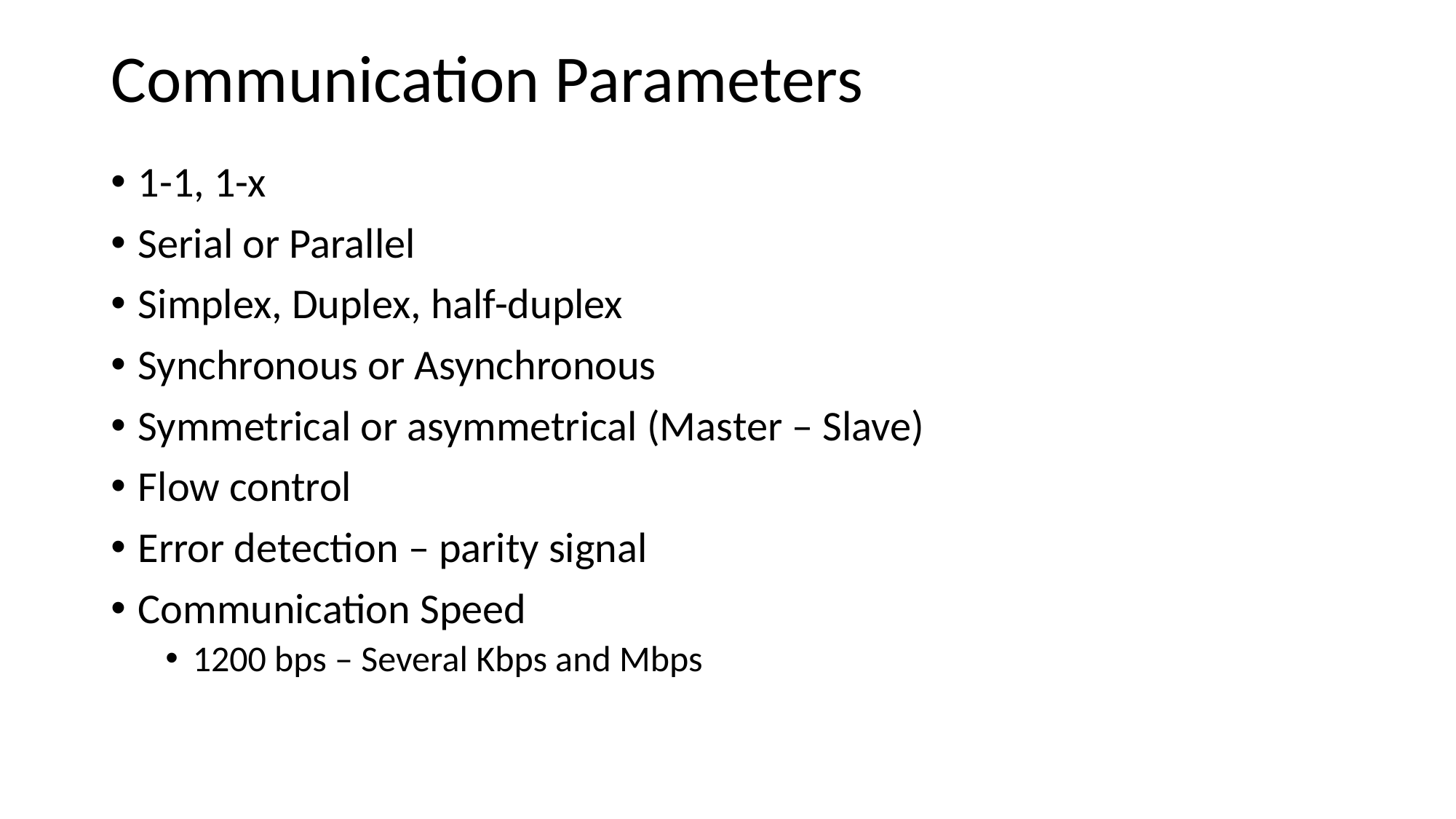

# Communication Parameters
1-1, 1-x
Serial or Parallel
Simplex, Duplex, half-duplex
Synchronous or Asynchronous
Symmetrical or asymmetrical (Master – Slave)
Flow control
Error detection – parity signal
Communication Speed
1200 bps – Several Kbps and Mbps